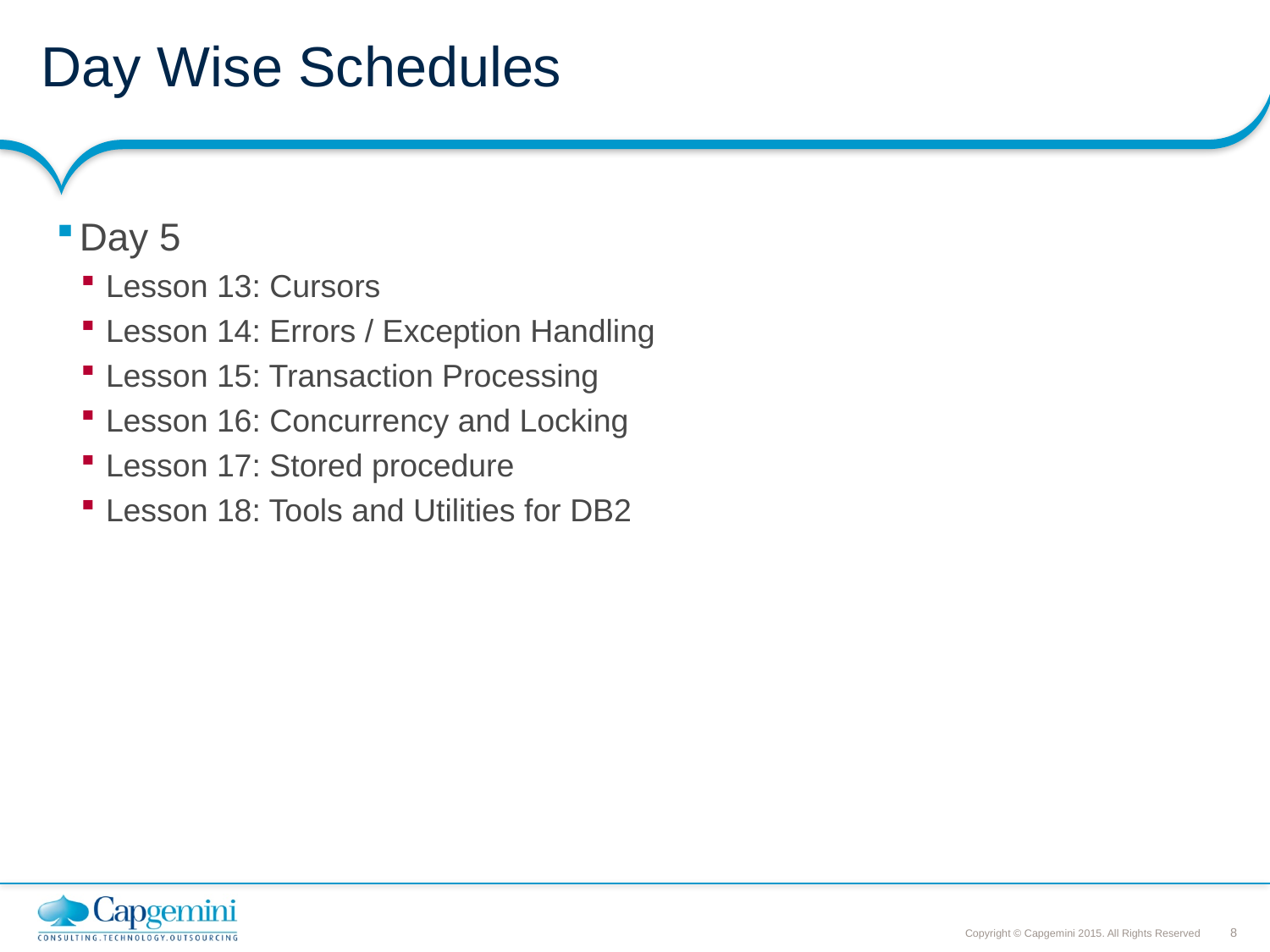

# Day Wise Schedules
Day 5
Lesson 13: Cursors
Lesson 14: Errors / Exception Handling
Lesson 15: Transaction Processing
Lesson 16: Concurrency and Locking
Lesson 17: Stored procedure
Lesson 18: Tools and Utilities for DB2